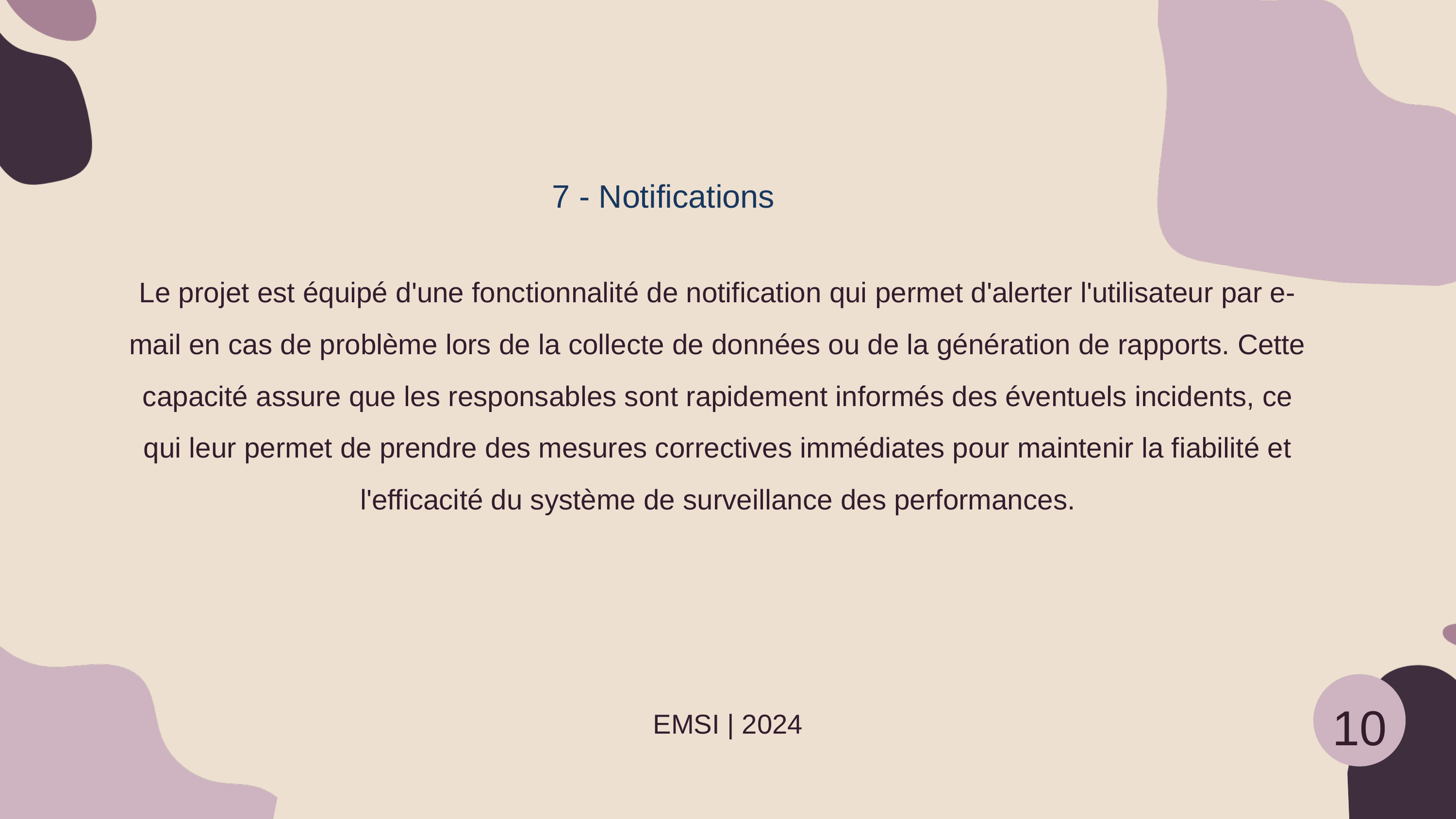

7 - Notifications
Le projet est équipé d'une fonctionnalité de notification qui permet d'alerter l'utilisateur par e-mail en cas de problème lors de la collecte de données ou de la génération de rapports. Cette capacité assure que les responsables sont rapidement informés des éventuels incidents, ce qui leur permet de prendre des mesures correctives immédiates pour maintenir la fiabilité et l'efficacité du système de surveillance des performances.

10
EMSI | 2024